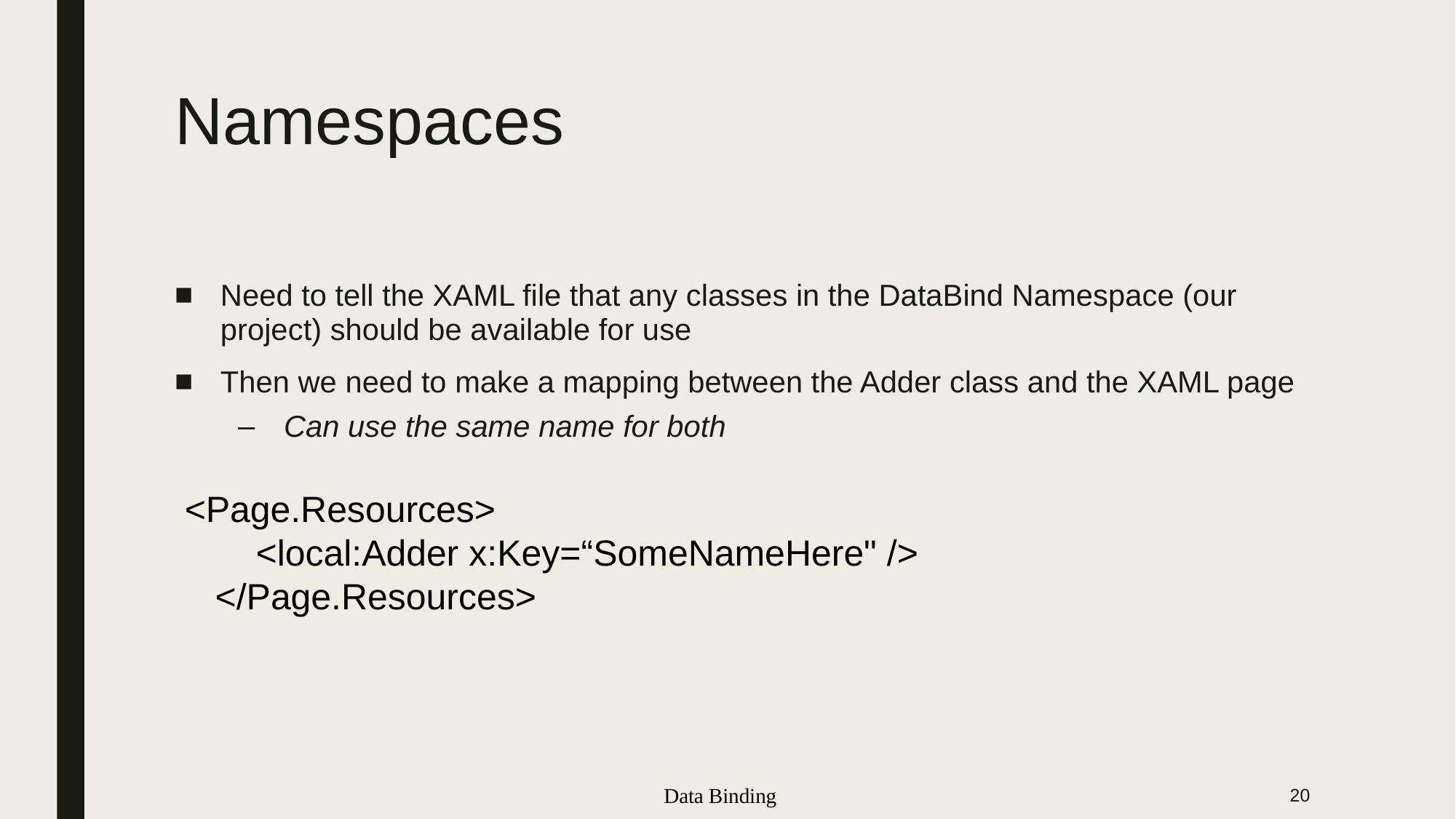

# Namespaces
Need to tell the XAML file that any classes in the DataBind Namespace (our project) should be available for use
Then we need to make a mapping between the Adder class and the XAML page
Can use the same name for both
 <Page.Resources>
        <local:Adder x:Key=“SomeNameHere" />
    </Page.Resources>
Data Binding
20